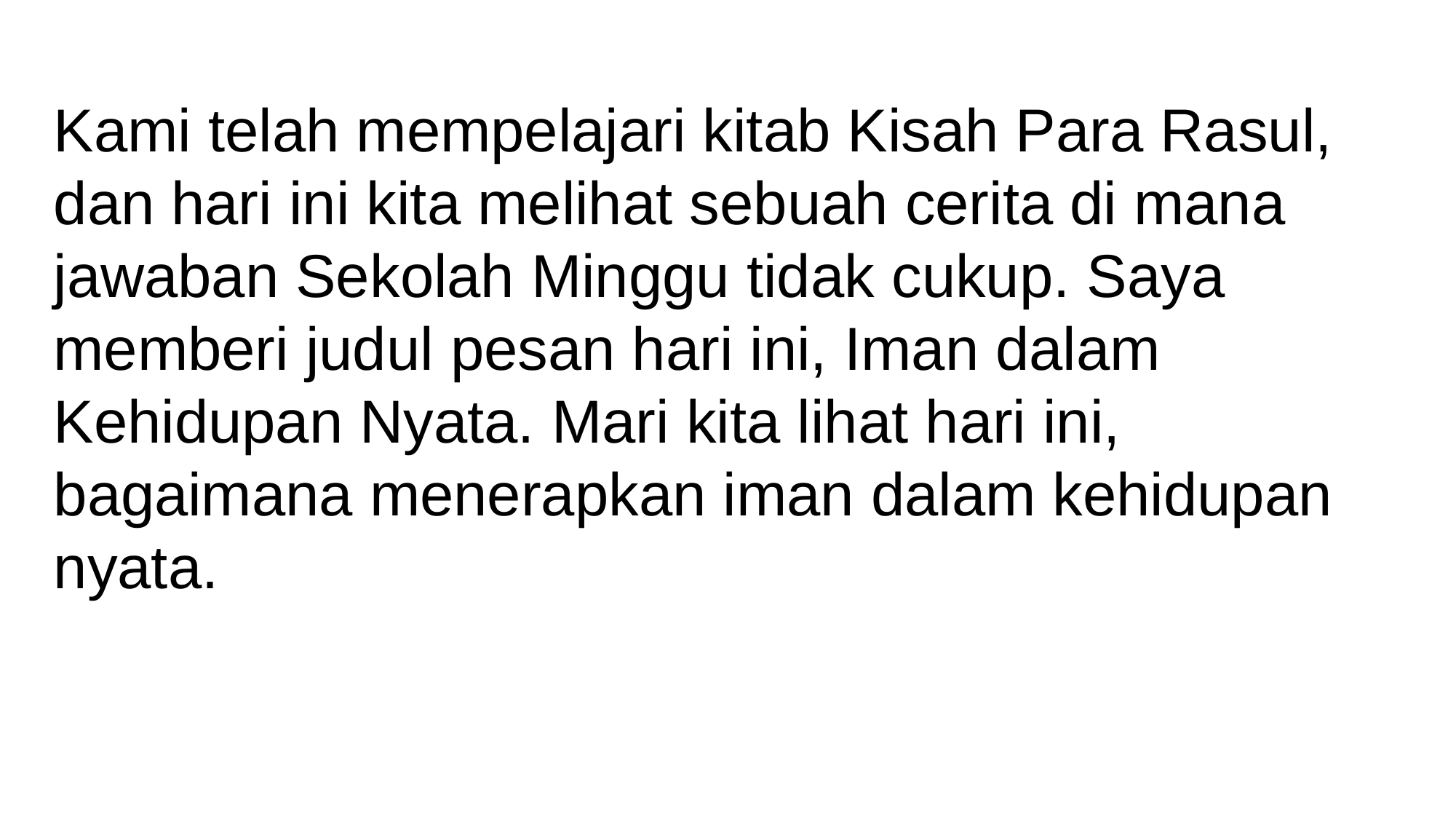

Kami telah mempelajari kitab Kisah Para Rasul, dan hari ini kita melihat sebuah cerita di mana jawaban Sekolah Minggu tidak cukup. Saya memberi judul pesan hari ini, Iman dalam Kehidupan Nyata. Mari kita lihat hari ini, bagaimana menerapkan iman dalam kehidupan nyata.